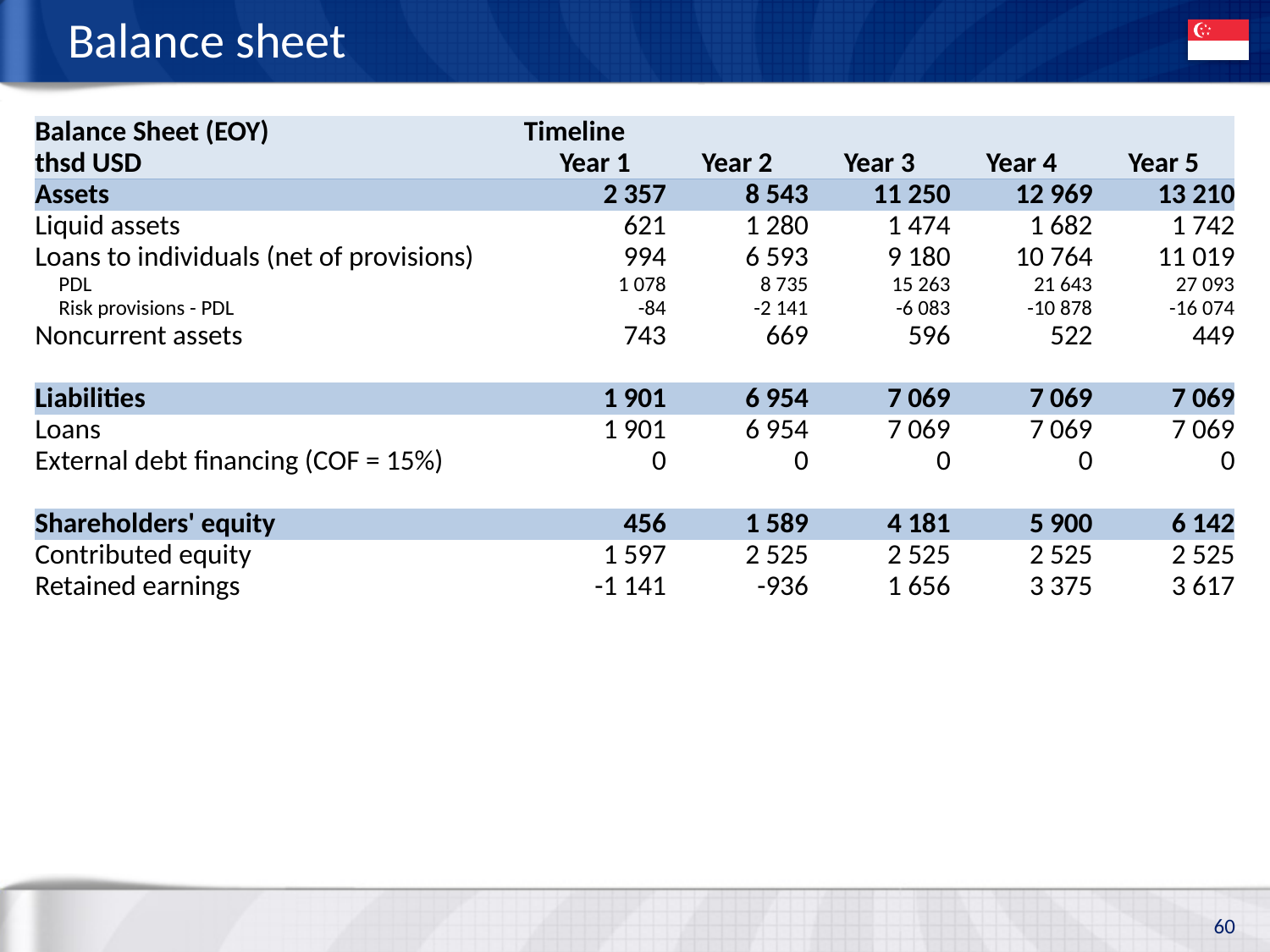

# Balance sheet
| Balance Sheet (EOY) | Timeline |  |  |  |  |
| --- | --- | --- | --- | --- | --- |
| thsd USD | Year 1 | Year 2 | Year 3 | Year 4 | Year 5 |
| Assets | 2 357 | 8 543 | 11 250 | 12 969 | 13 210 |
| Liquid assets | 621 | 1 280 | 1 474 | 1 682 | 1 742 |
| Loans to individuals (net of provisions) | 994 | 6 593 | 9 180 | 10 764 | 11 019 |
| PDL | 1 078 | 8 735 | 15 263 | 21 643 | 27 093 |
| Risk provisions - PDL | -84 | -2 141 | -6 083 | -10 878 | -16 074 |
| Noncurrent assets | 743 | 669 | 596 | 522 | 449 |
|  |  |  |  |  |  |
| Liabilities | 1 901 | 6 954 | 7 069 | 7 069 | 7 069 |
| Loans | 1 901 | 6 954 | 7 069 | 7 069 | 7 069 |
| External debt financing (COF = 15%) | 0 | 0 | 0 | 0 | 0 |
|  |  |  |  |  |  |
| Shareholders' equity | 456 | 1 589 | 4 181 | 5 900 | 6 142 |
| Contributed equity | 1 597 | 2 525 | 2 525 | 2 525 | 2 525 |
| Retained earnings | -1 141 | -936 | 1 656 | 3 375 | 3 617 |
60